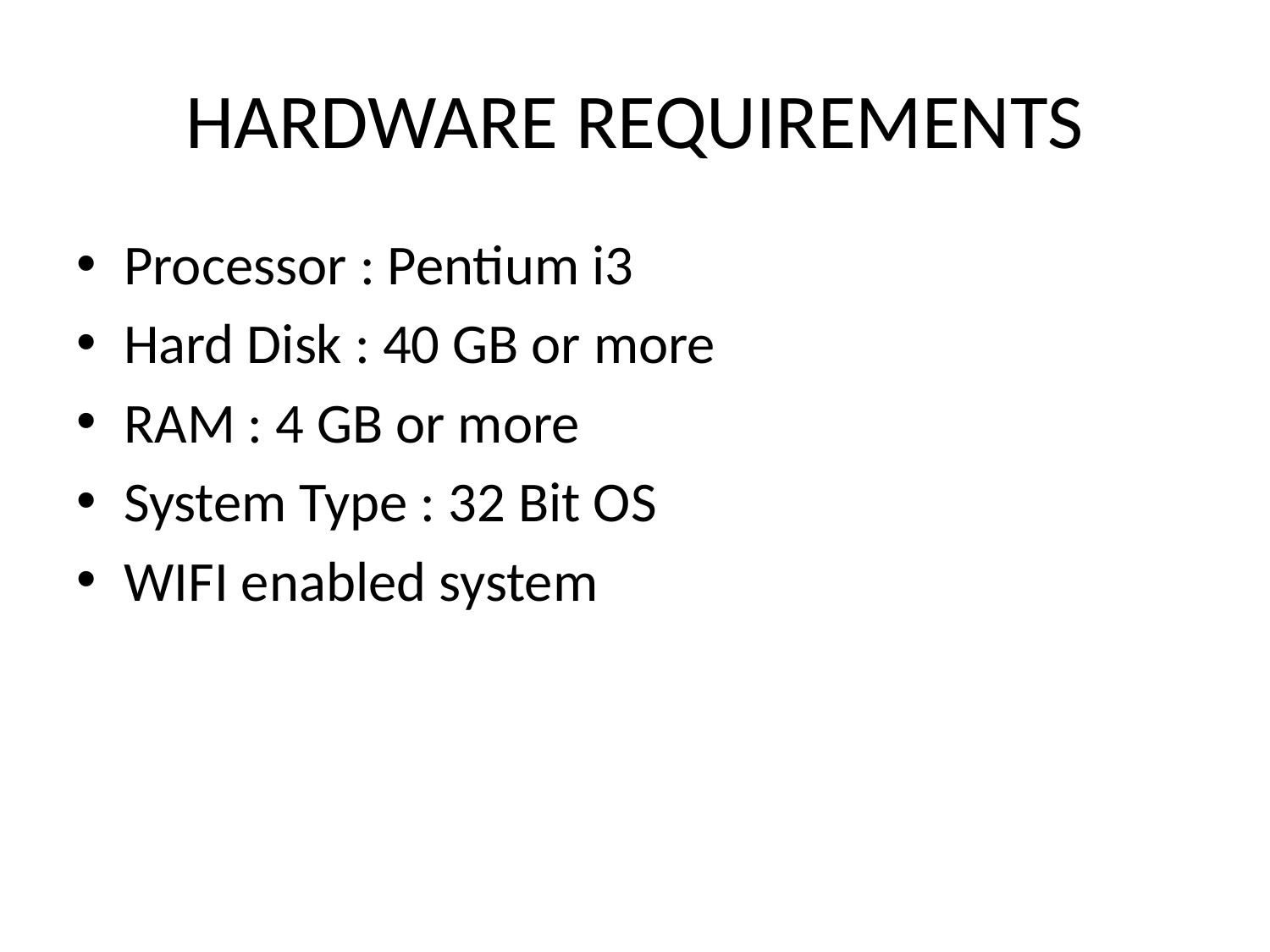

# HARDWARE REQUIREMENTS
Processor : Pentium i3
Hard Disk : 40 GB or more
RAM : 4 GB or more
System Type : 32 Bit OS
WIFI enabled system